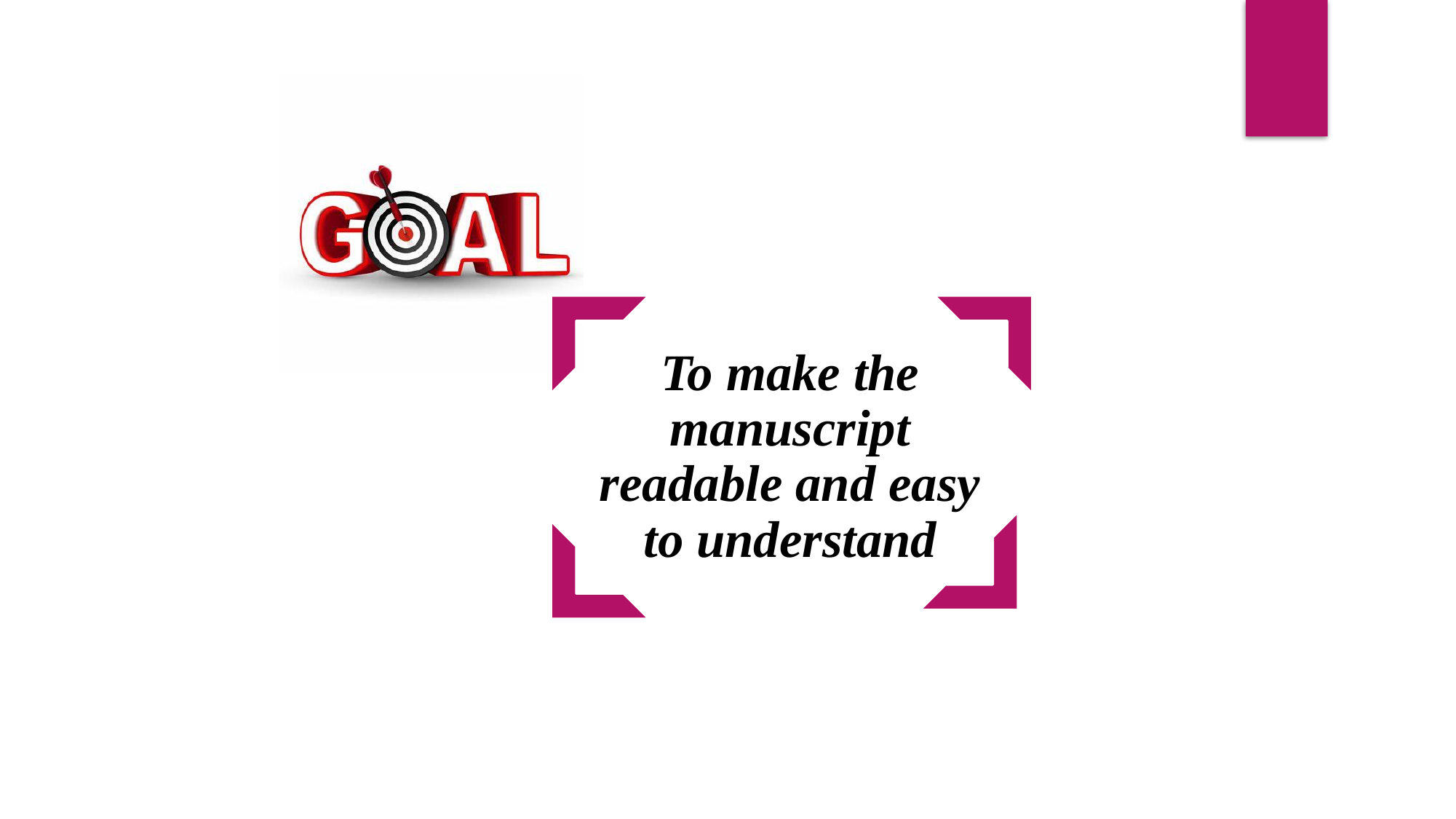

To make the manuscript readable and easy to understand